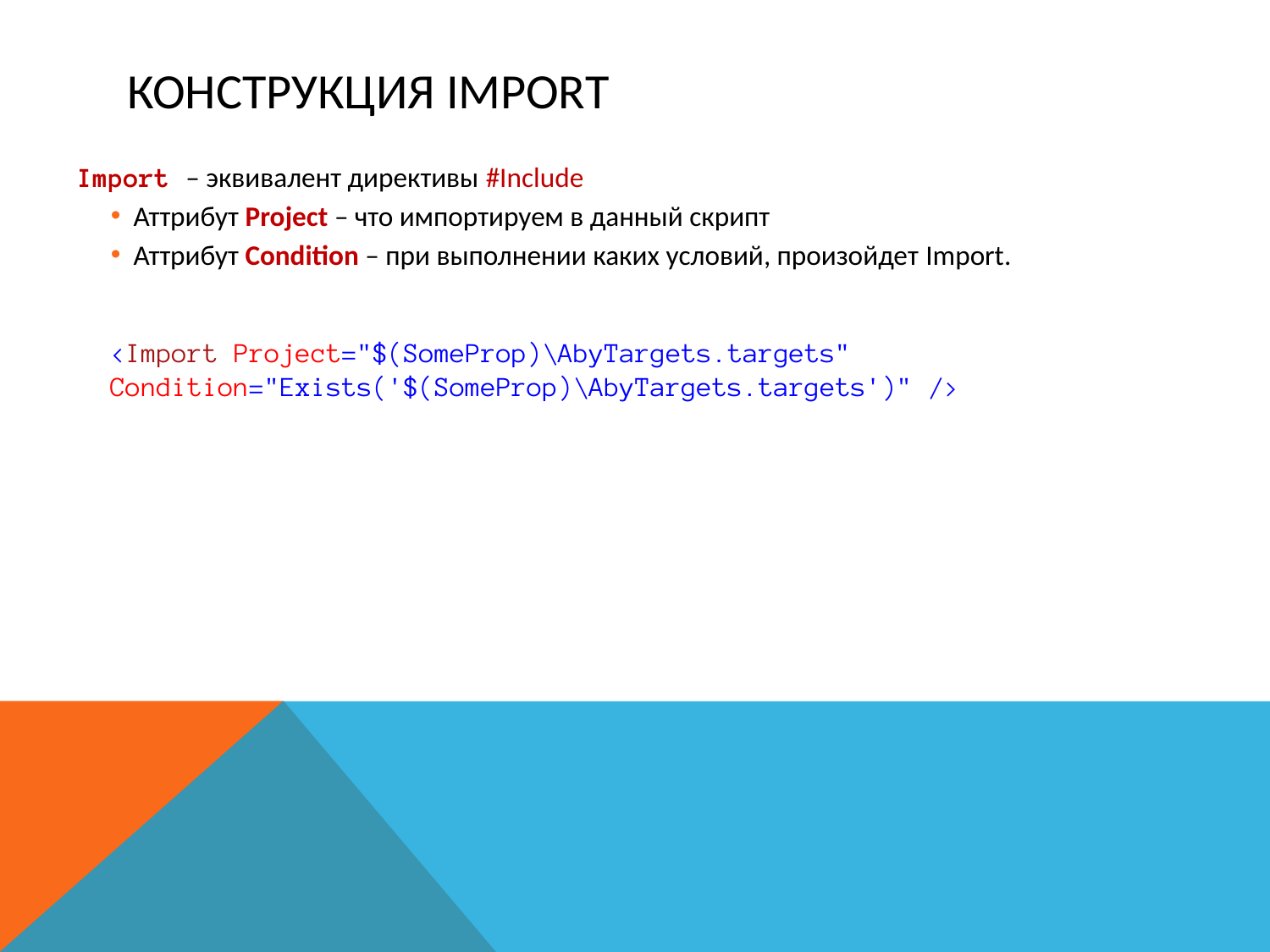

# Конструкция Import
Import – эквивалент директивы #Include
Аттрибут Project – что импортируем в данный скрипт
Аттрибут Condition – при выполнении каких условий, произойдет Import.

<Import Project="$(SomeProp)\AbyTargets.targets" 			  Condition="Exists('$(SomeProp)\AbyTargets.targets')" />